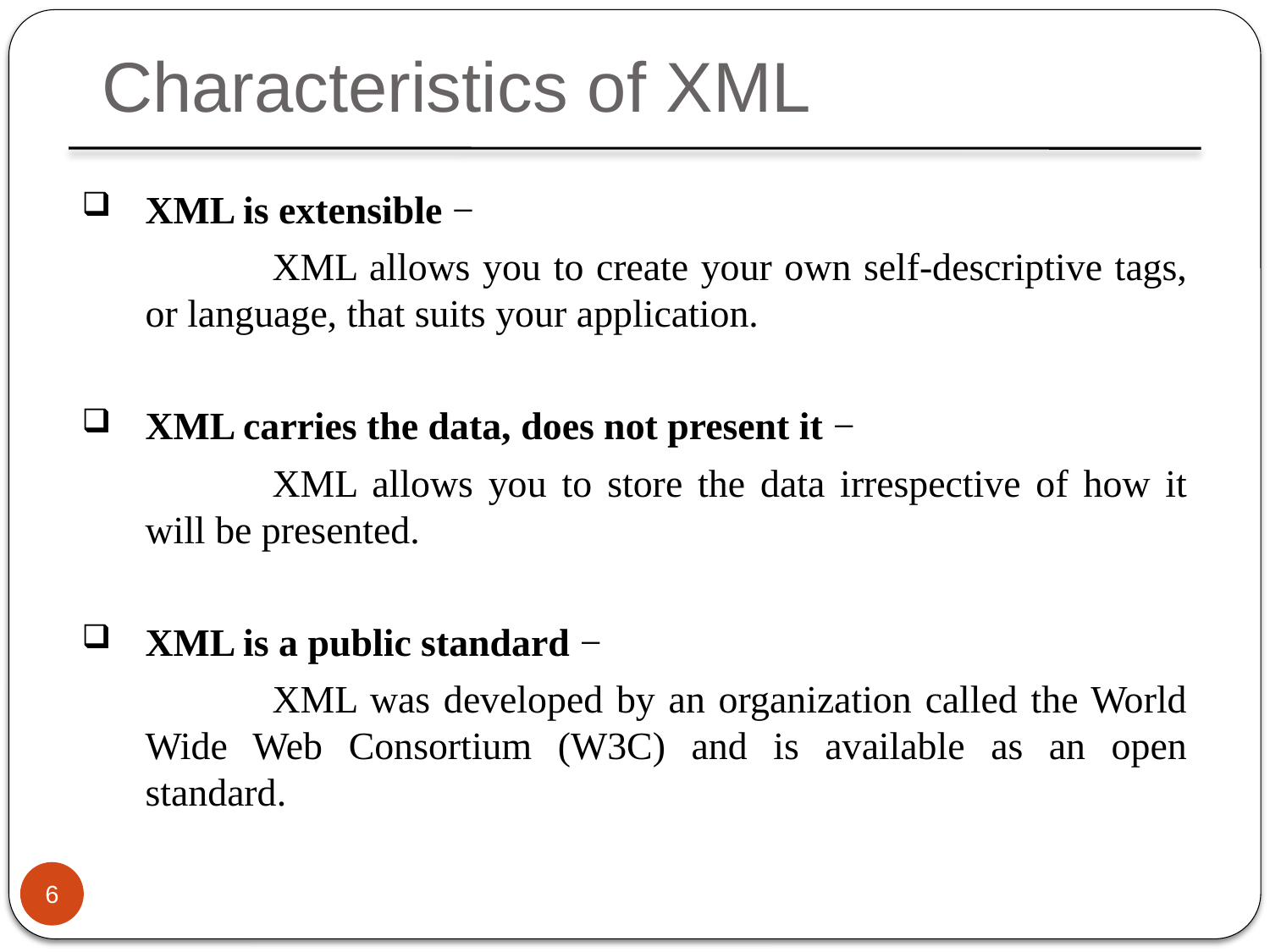

Characteristics of XML
XML is extensible −
		XML allows you to create your own self-descriptive tags, or language, that suits your application.

XML carries the data, does not present it −
		XML allows you to store the data irrespective of how it will be presented.

XML is a public standard −
		XML was developed by an organization called the World Wide Web Consortium (W3C) and is available as an open standard.
6